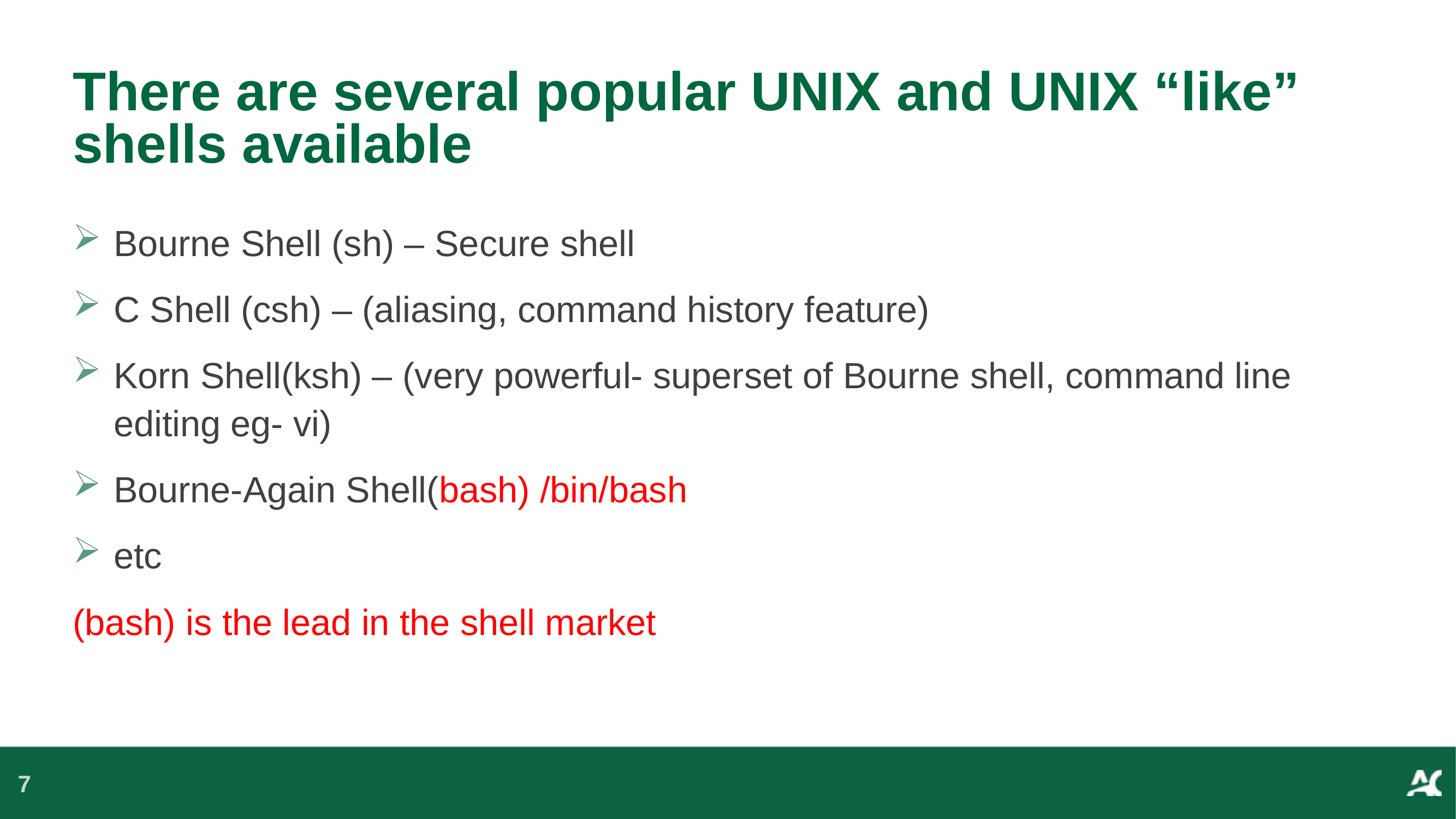

# There are several popular UNIX and UNIX “like” shells available
Bourne Shell (sh) – Secure shell
C Shell (csh) – (aliasing, command history feature)
Korn Shell(ksh) – (very powerful- superset of Bourne shell, command line editing eg- vi)
Bourne-Again Shell(bash) /bin/bash
etc
(bash) is the lead in the shell market

7